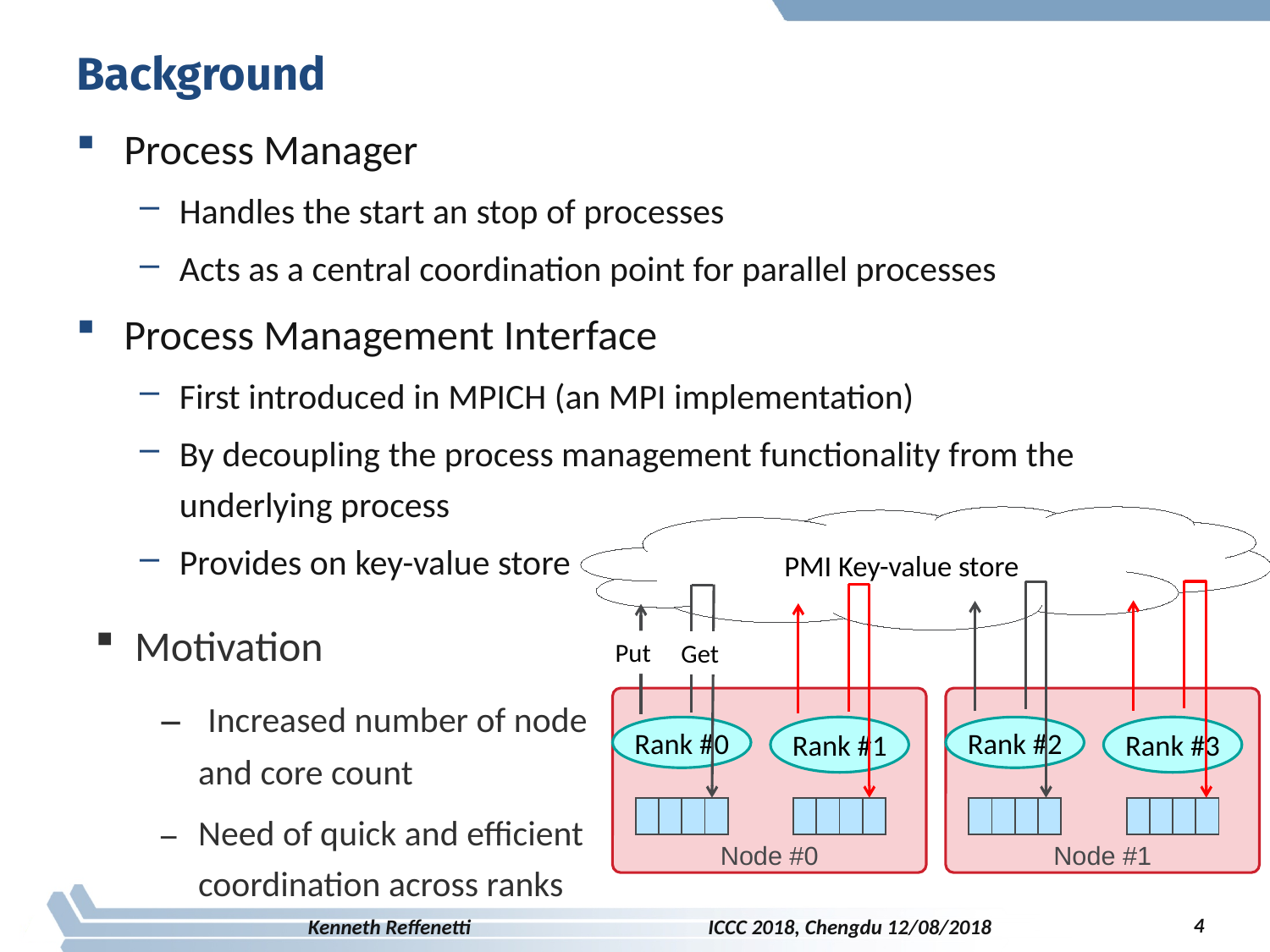

# Background
Process Manager
Handles the start an stop of processes
Acts as a central coordination point for parallel processes
Process Management Interface
First introduced in MPICH (an MPI implementation)
By decoupling the process management functionality from the underlying process
Provides on key-value store
PMI Key-value store
Motivation
 Increased number of node and core count
Need of quick and efficient coordination across ranks
Put
Get
Node #0
Node #1
Rank #0
Rank #1
Rank #2
Rank #3
|  |  |  |  |
| --- | --- | --- | --- |
|  |  |  |  |
| --- | --- | --- | --- |
|  |  |  |  |
| --- | --- | --- | --- |
|  |  |  |  |
| --- | --- | --- | --- |
4
Kenneth Reffenetti                                                 ICCC 2018, Chengdu 12/08/2018